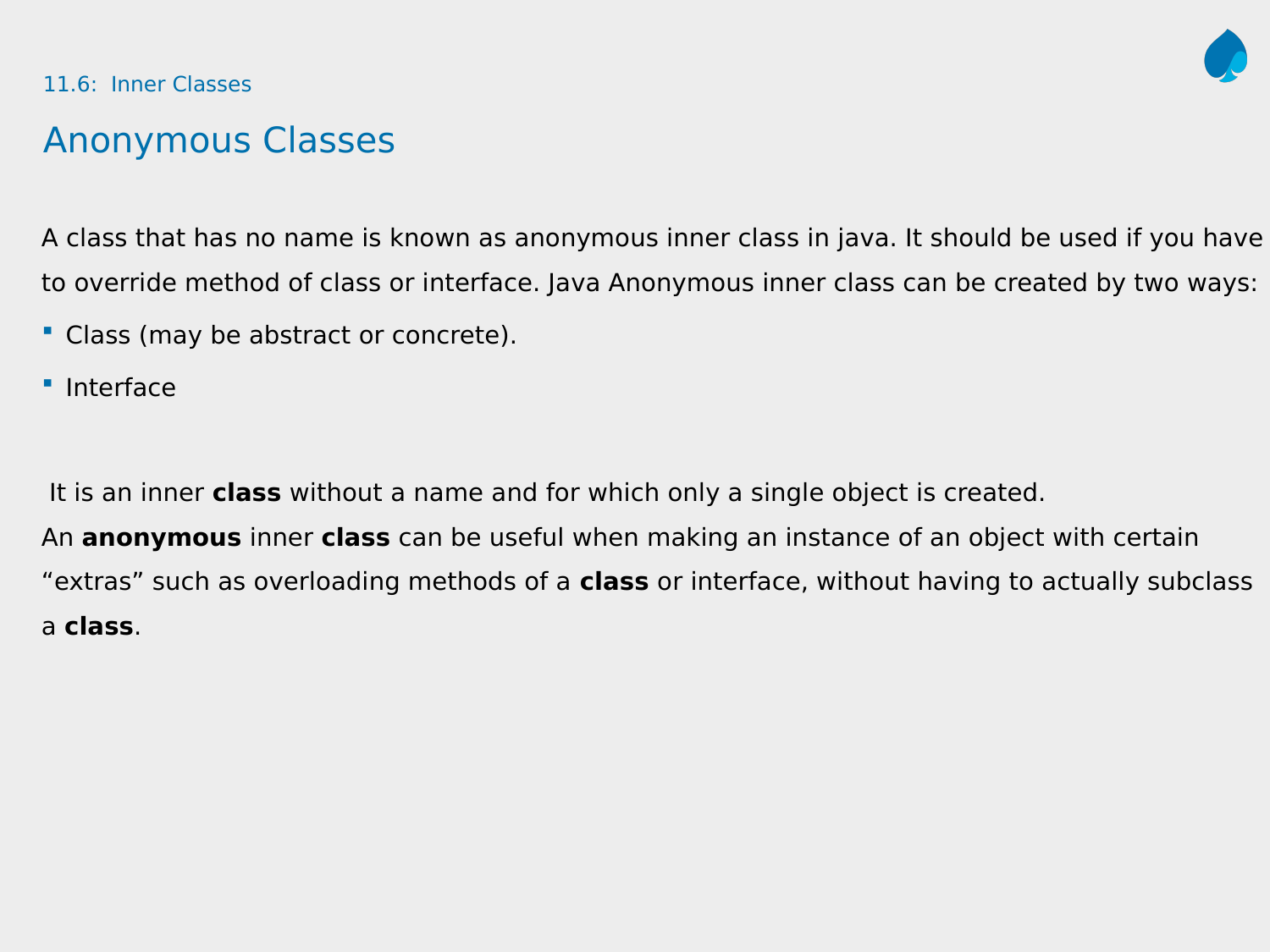

# 11.6:  Inner Classes Anonymous Classes
A class that has no name is known as anonymous inner class in java. It should be used if you have to override method of class or interface. Java Anonymous inner class can be created by two ways:
Class (may be abstract or concrete).
Interface

 It is an inner class without a name and for which only a single object is created. An anonymous inner class can be useful when making an instance of an object with certain “extras” such as overloading methods of a class or interface, without having to actually subclass a class.